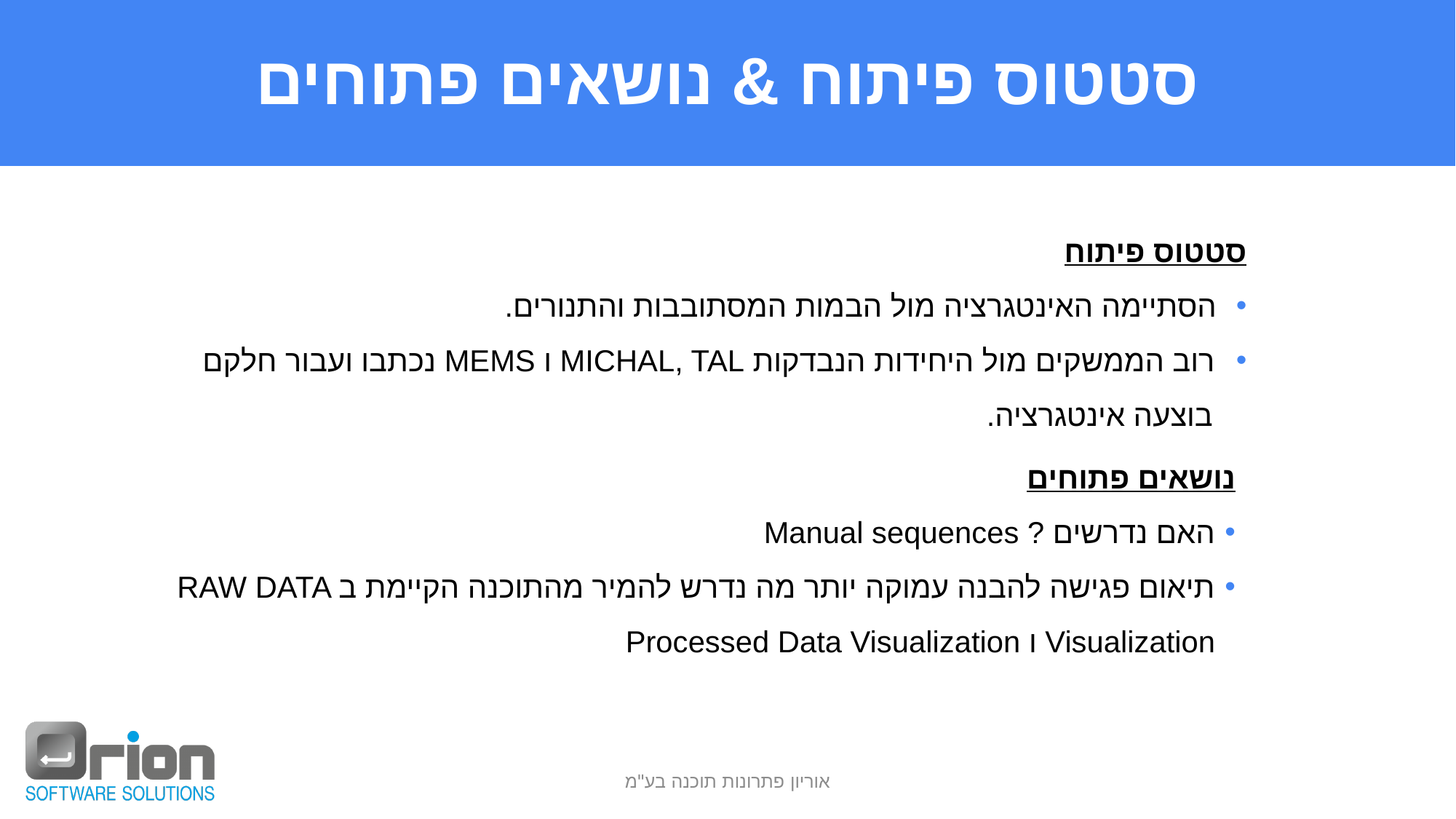

# סטטוס פיתוח & נושאים פתוחים

סטטוס פיתוח
 הסתיימה האינטגרציה מול הבמות המסתובבות והתנורים.
רוב הממשקים מול היחידות הנבדקות MICHAL, TAL ו MEMS נכתבו ועבור חלקם
    בוצעה אינטגרציה.

נושאים פתוחים
האם נדרשים ? Manual sequences
תיאום פגישה להבנה עמוקה יותר מה נדרש להמיר מהתוכנה הקיימת ב RAW DATA Visualization ו Processed Data Visualization
אוריון פתרונות תוכנה בע"מ